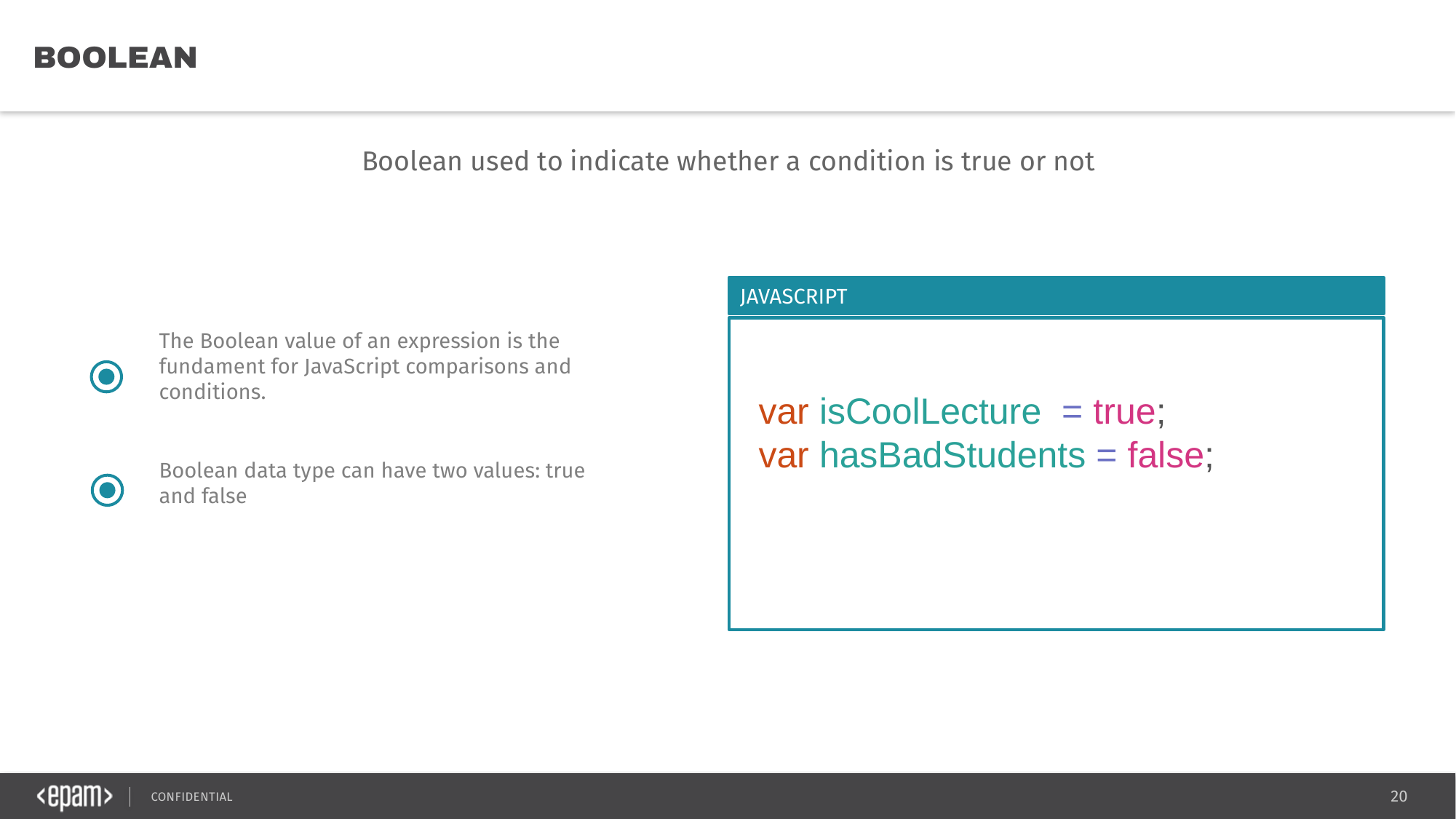

BOOLEAN
Boolean used to indicate whether a condition is true or not
JAVASCRIPT

The Boolean value of an expression is the fundament for JavaScript comparisons and conditions.

var isCoolLecture  = true;
var hasBadStudents = false;
​
Boolean data type can have two values: true and false